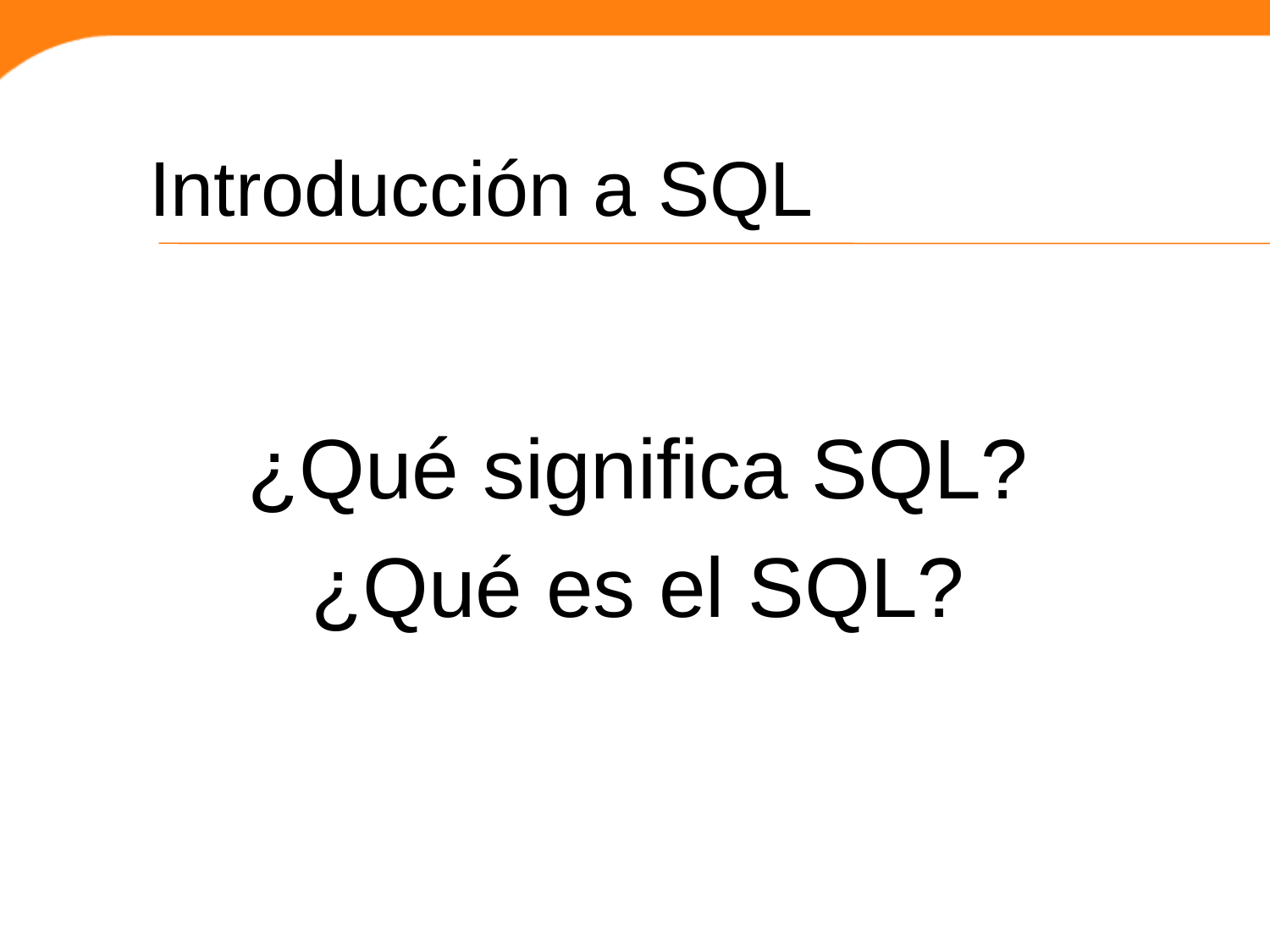

Introducción a SQL
¿Qué significa SQL?
¿Qué es el SQL?